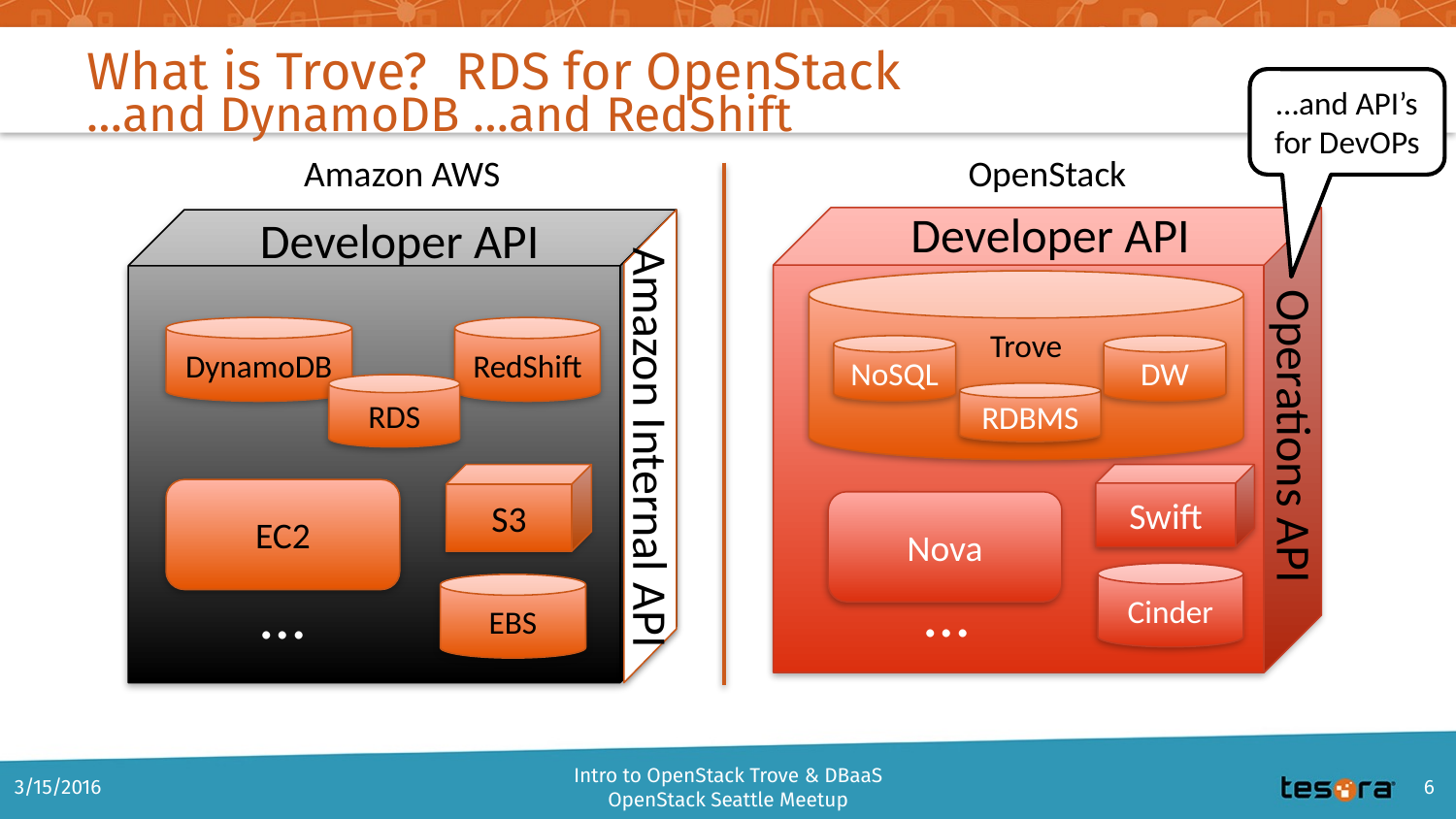

# What is Trove?  RDS for OpenStack …and DynamoDB …and RedShift
…and API’s for DevOPs
Amazon AWS
OpenStack
Developer API
Developer API

Trove
DynamoDB
RedShift
NoSQL
DW
RDS
RDBMS
Operations API
Amazon Internal API

S3
Swift
EC2
Nova
Cinder
…
…
EBS
3/15/2016
Intro to OpenStack Trove & DBaaS OpenStack Seattle Meetup
6